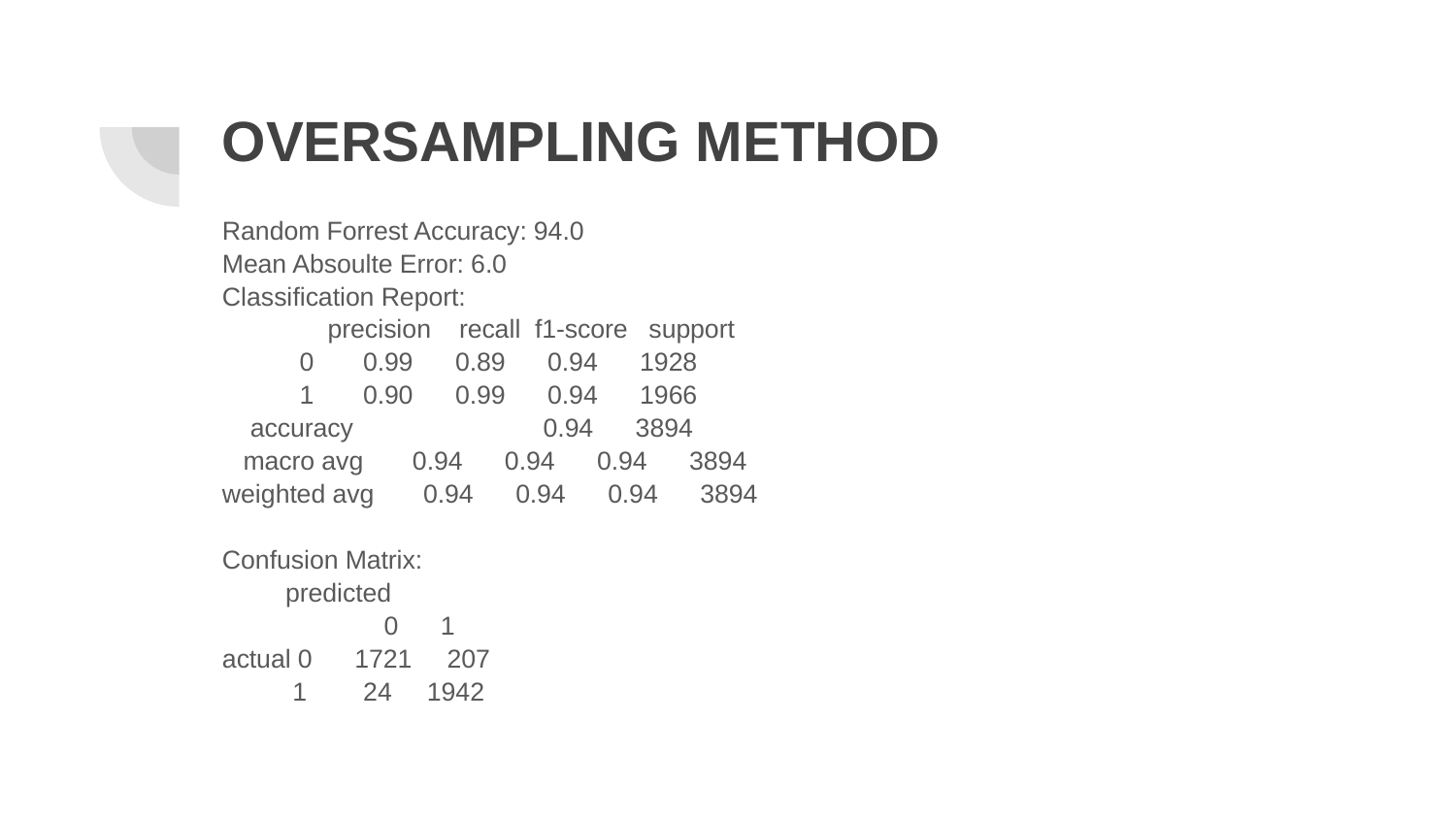

# OVERSAMPLING METHOD
Random Forrest Accuracy: 94.0
Mean Absoulte Error: 6.0
Classification Report:
               precision    recall  f1-score   support
           0       0.99      0.89      0.94      1928
           1       0.90      0.99      0.94      1966
    accuracy                           0.94      3894
   macro avg       0.94      0.94      0.94      3894
weighted avg       0.94      0.94      0.94      3894

Confusion Matrix:
         predicted
                       0      1
actual 0      1721     207
          1        24     1942